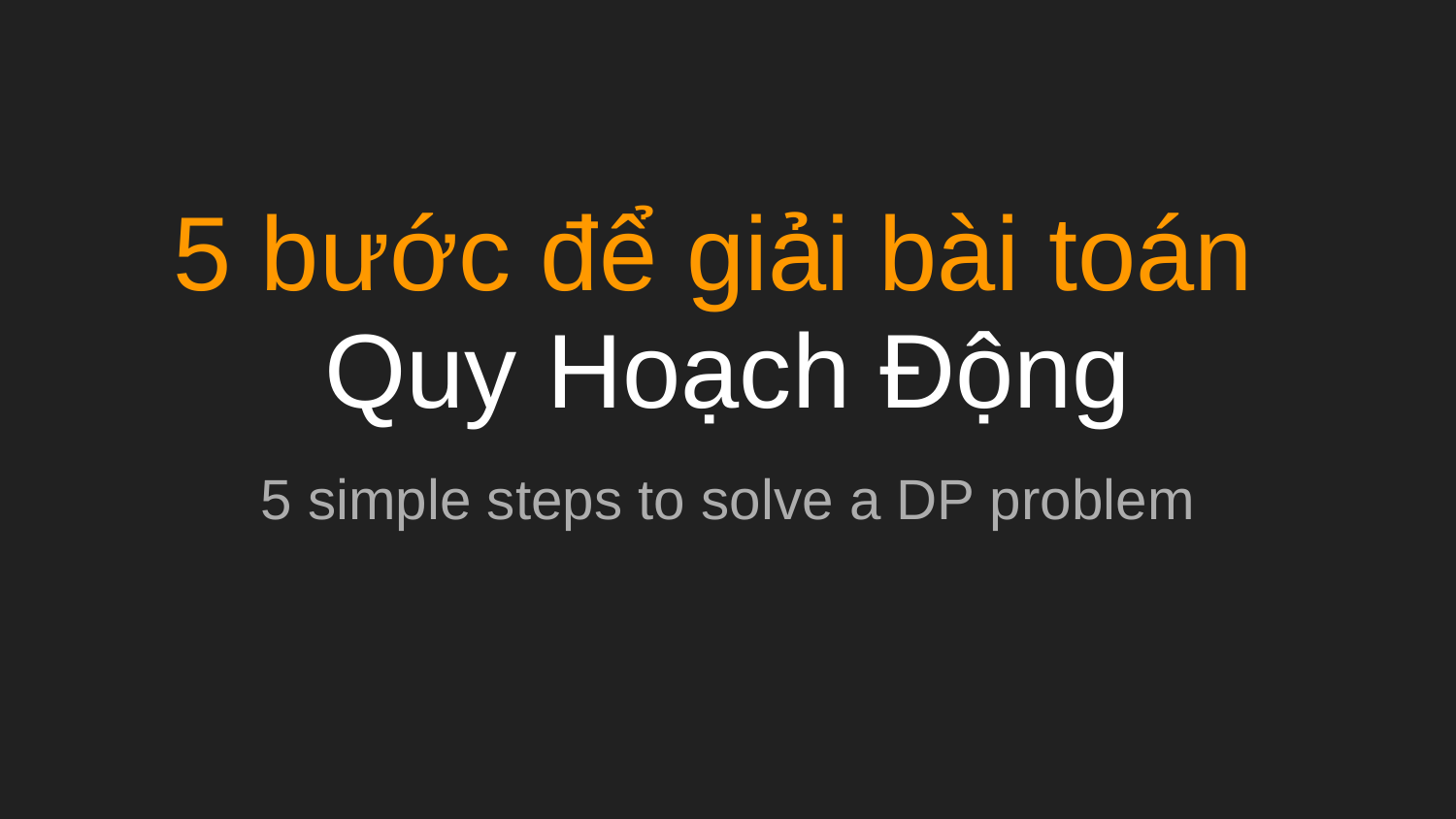

# 5 bước để giải bài toán
Quy Hoạch Động
5 simple steps to solve a DP problem